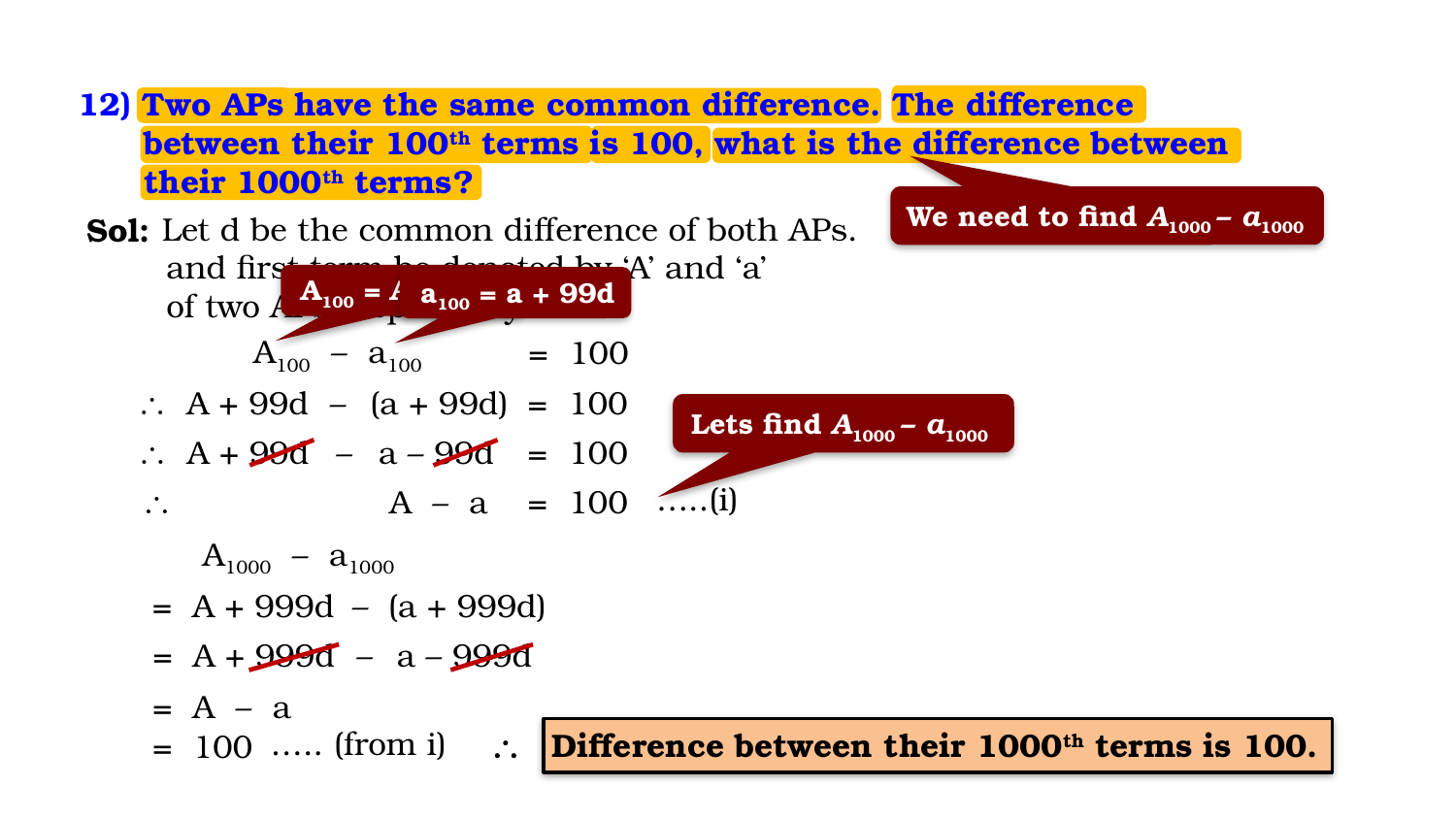

Exercise 5.2 12
12) Two APs have the same common difference. The difference
      between their 100th terms is 100, what is the difference between
      their 1000th terms?

We need to find A1000 – a1000
Let d be the common difference of both APs.
Sol:
and first term be denoted by ‘A’ and ‘a’
of two APs respectively.

A100 = A + 99d

a100 = a + 99d
 A100  –  a100
=  100
∴  A + 99d
–
(a + 99d)
=  100

Lets find A1000 – a1000
∴  A + 99d
–
a – 99d
=  100

a1000 = a + 999d

A1000 = A + 999d
…..(i)
∴                     A  –  a
=  100
 A1000  –  a1000
=  A + 999d
–
(a + 999d)
=  A + 999d
–
a – 999d
=  A  –  a
….. (from i)
∴   Difference between their 1000th terms is 100.

=  100